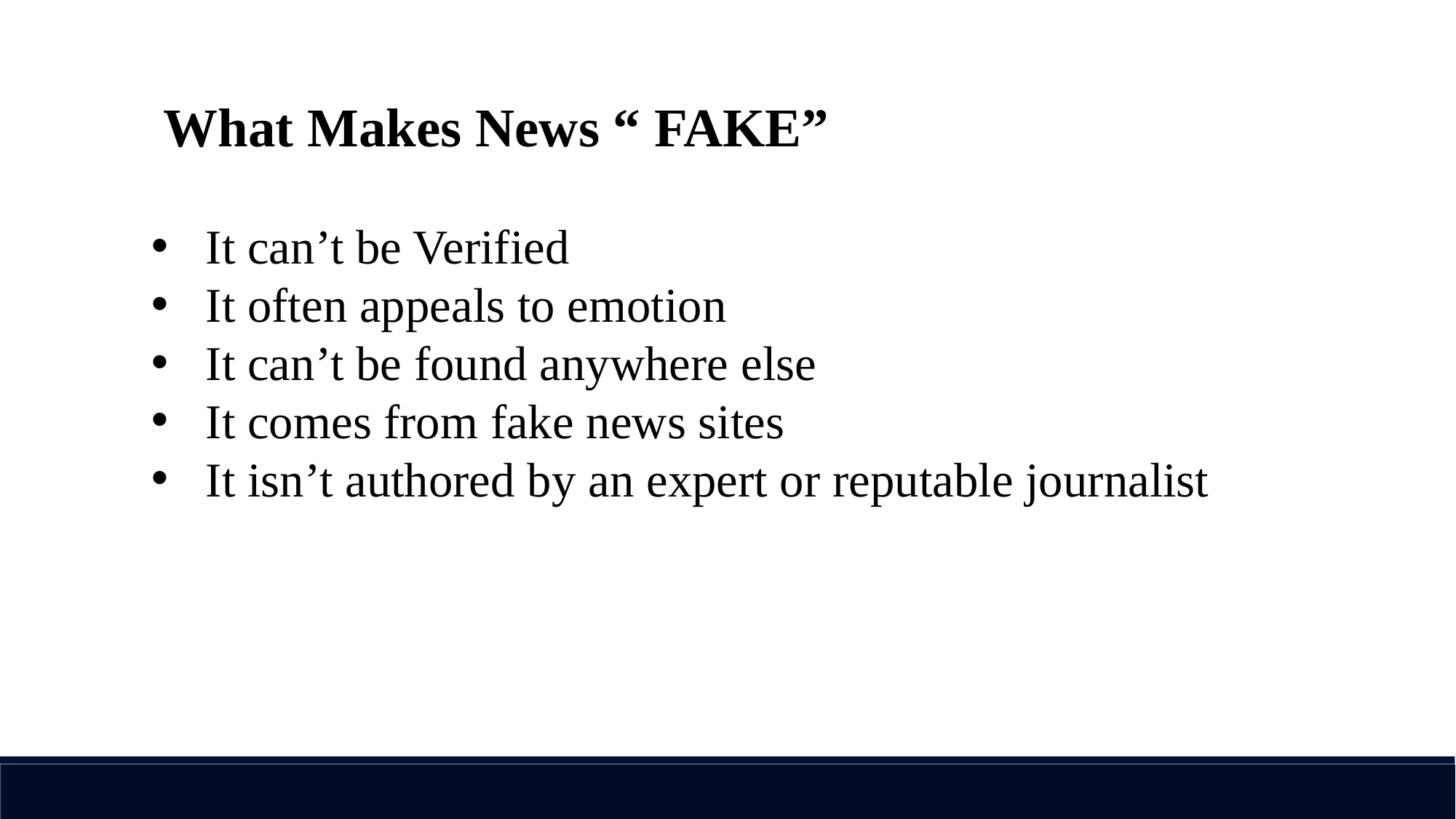

What Makes News “ FAKE”
It can’t be Verified
It often appeals to emotion
It can’t be found anywhere else
It comes from fake news sites
It isn’t authored by an expert or reputable journalist